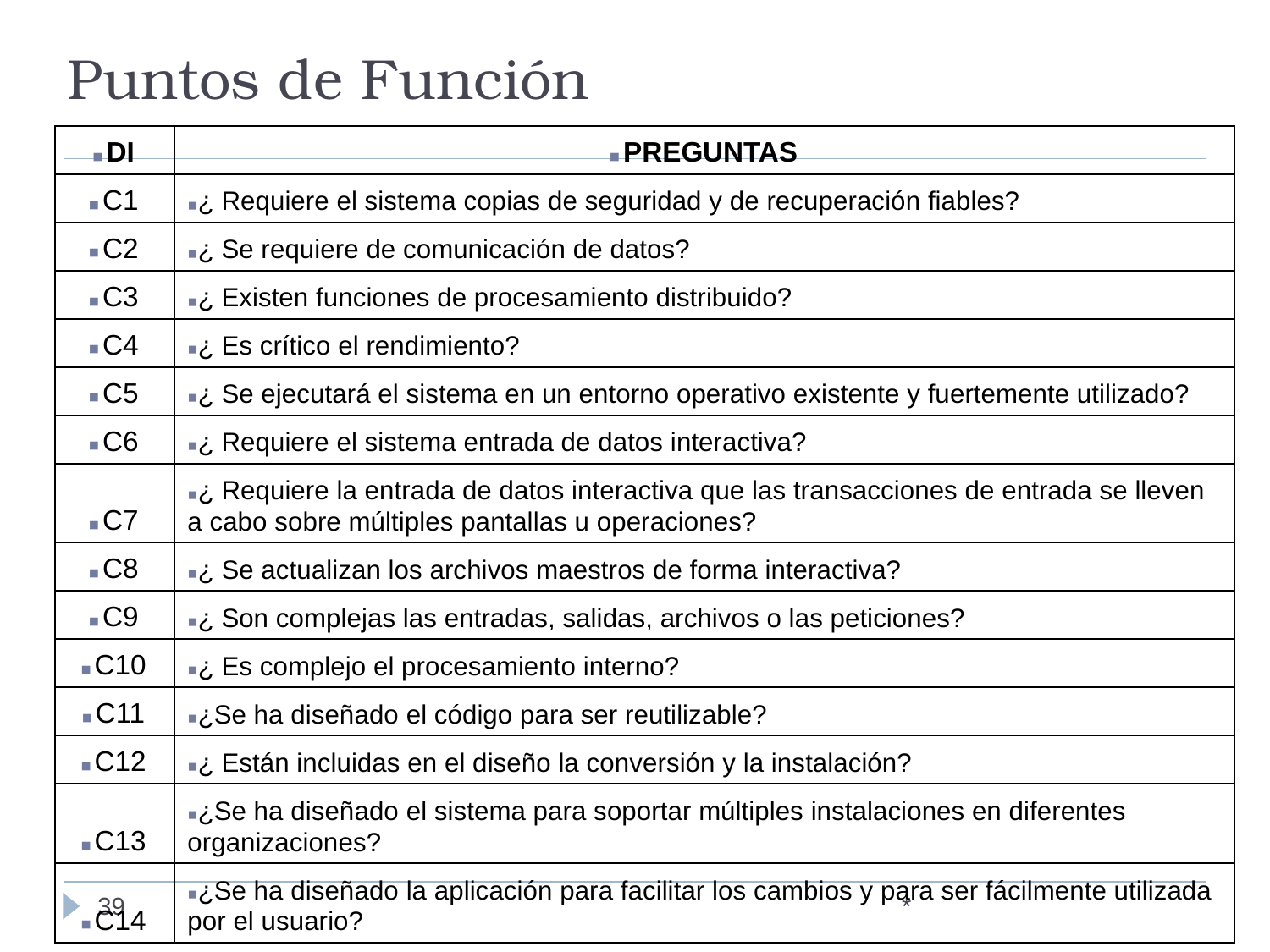

# Puntos de Función
| DI | PREGUNTAS |
| --- | --- |
| C1 | ¿ Requiere el sistema copias de seguridad y de recuperación fiables? |
| C2 | ¿ Se requiere de comunicación de datos? |
| C3 | ¿ Existen funciones de procesamiento distribuido? |
| C4 | ¿ Es crítico el rendimiento? |
| C5 | ¿ Se ejecutará el sistema en un entorno operativo existente y fuertemente utilizado? |
| C6 | ¿ Requiere el sistema entrada de datos interactiva? |
| C7 | ¿ Requiere la entrada de datos interactiva que las transacciones de entrada se lleven a cabo sobre múltiples pantallas u operaciones? |
| C8 | ¿ Se actualizan los archivos maestros de forma interactiva? |
| C9 | ¿ Son complejas las entradas, salidas, archivos o las peticiones? |
| C10 | ¿ Es complejo el procesamiento interno? |
| C11 | ¿Se ha diseñado el código para ser reutilizable? |
| C12 | ¿ Están incluidas en el diseño la conversión y la instalación? |
| C13 | ¿Se ha diseñado el sistema para soportar múltiples instalaciones en diferentes organizaciones? |
| C14 | ¿Se ha diseñado la aplicación para facilitar los cambios y para ser fácilmente utilizada por el usuario? |
39
*